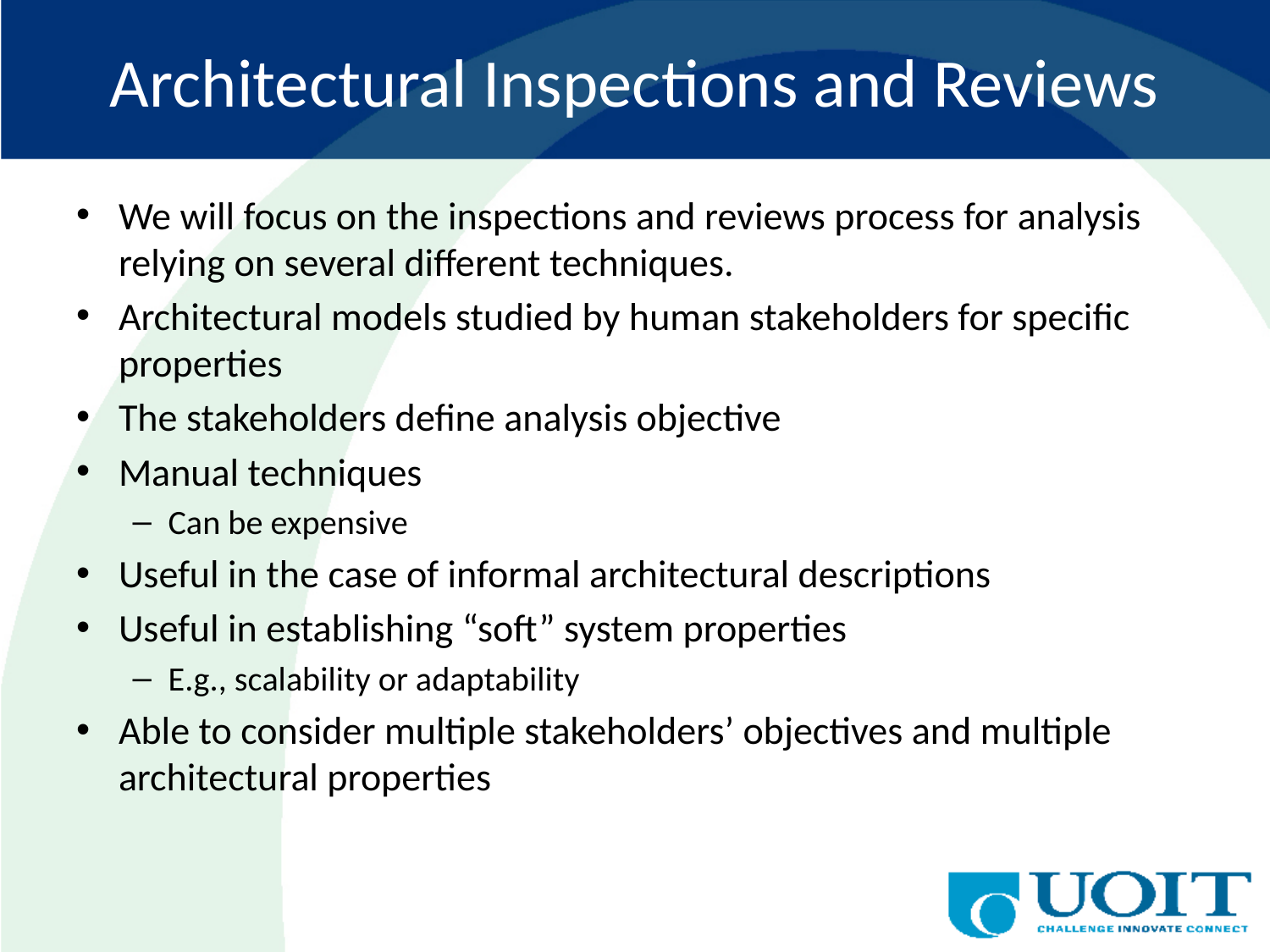

# Architectural Inspections and Reviews
We will focus on the inspections and reviews process for analysis relying on several different techniques.
Architectural models studied by human stakeholders for specific properties
The stakeholders define analysis objective
Manual techniques
Can be expensive
Useful in the case of informal architectural descriptions
Useful in establishing “soft” system properties
E.g., scalability or adaptability
Able to consider multiple stakeholders’ objectives and multiple architectural properties